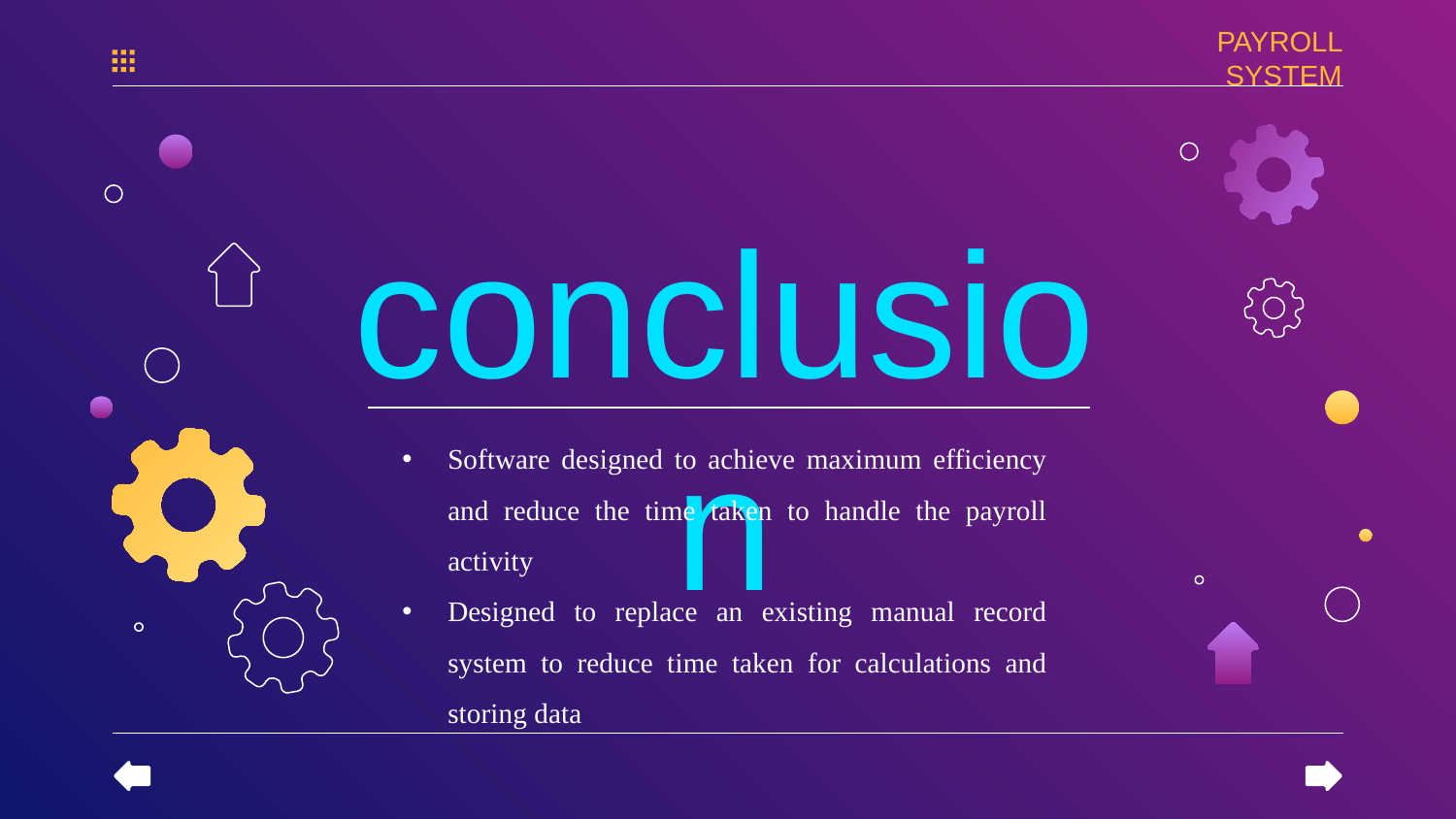

PAYROLL SYSTEM

# conclusion

Software designed to achieve maximum efficiency and reduce the time taken to handle the payroll activity
Designed to replace an existing manual record system to reduce time taken for calculations and storing data